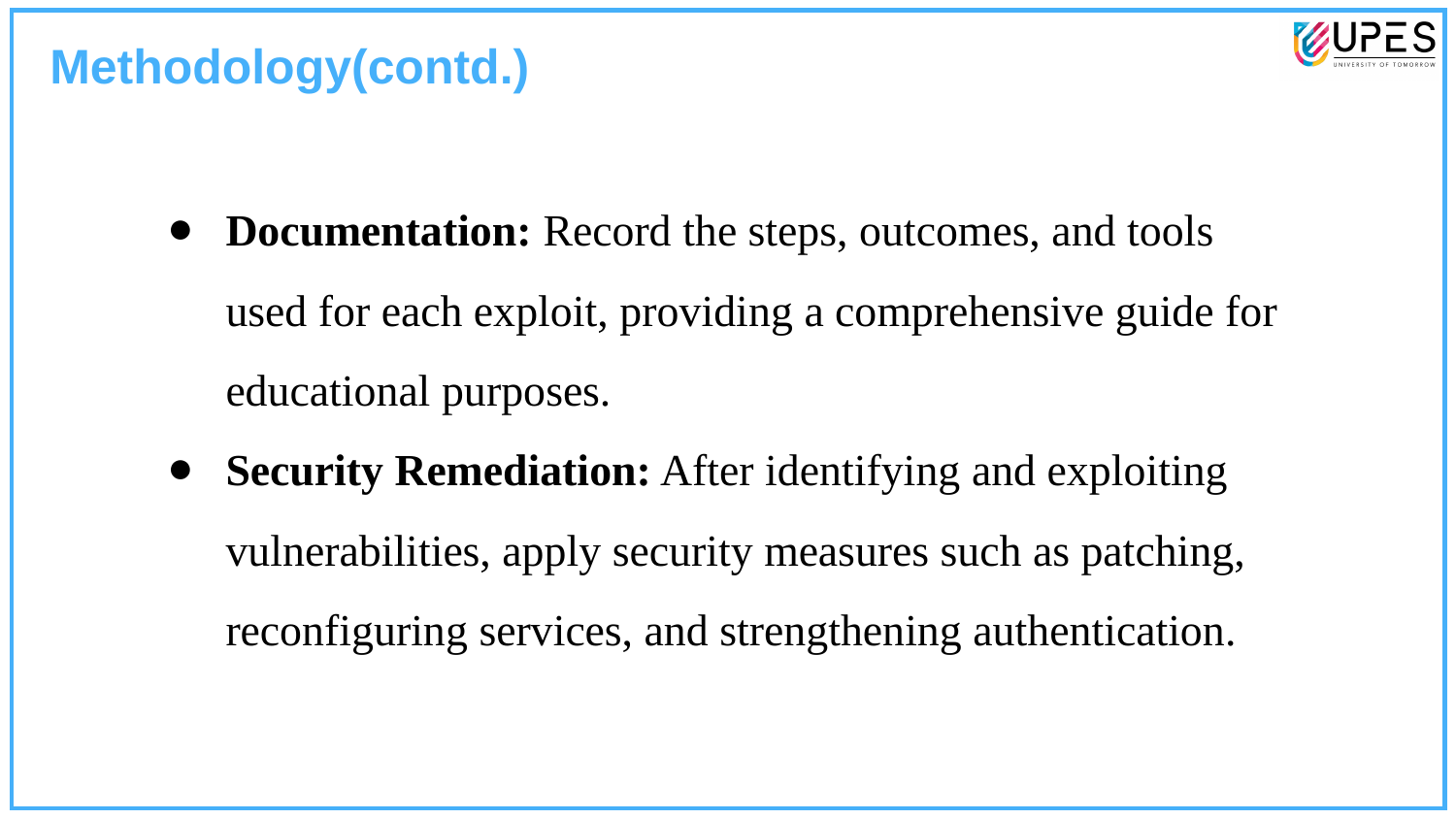

Methodology(contd.)
Documentation: Record the steps, outcomes, and tools used for each exploit, providing a comprehensive guide for educational purposes.
Security Remediation: After identifying and exploiting vulnerabilities, apply security measures such as patching, reconfiguring services, and strengthening authentication.